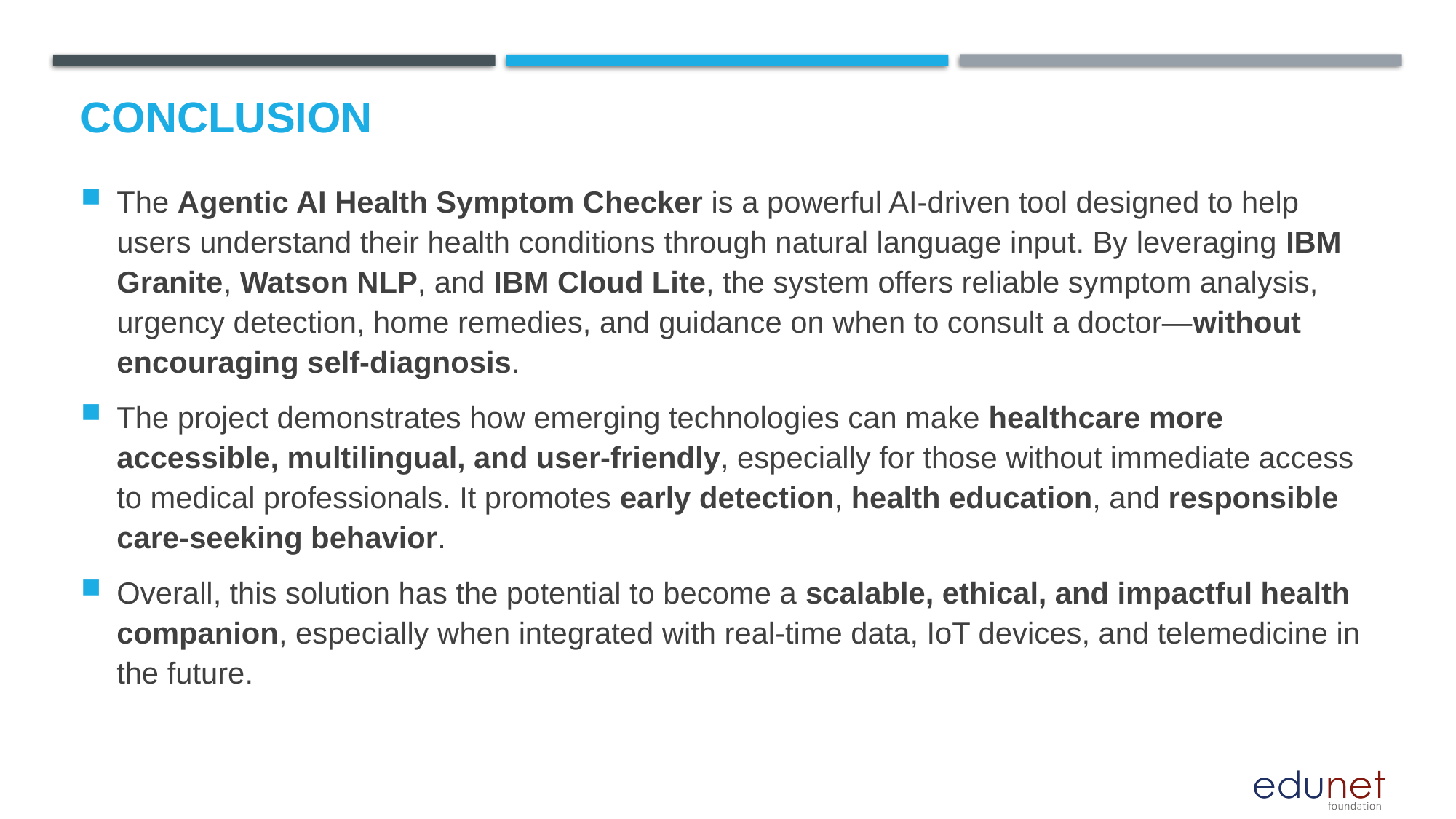

# Conclusion
The Agentic AI Health Symptom Checker is a powerful AI-driven tool designed to help users understand their health conditions through natural language input. By leveraging IBM Granite, Watson NLP, and IBM Cloud Lite, the system offers reliable symptom analysis, urgency detection, home remedies, and guidance on when to consult a doctor—without encouraging self-diagnosis.
The project demonstrates how emerging technologies can make healthcare more accessible, multilingual, and user-friendly, especially for those without immediate access to medical professionals. It promotes early detection, health education, and responsible care-seeking behavior.
Overall, this solution has the potential to become a scalable, ethical, and impactful health companion, especially when integrated with real-time data, IoT devices, and telemedicine in the future.